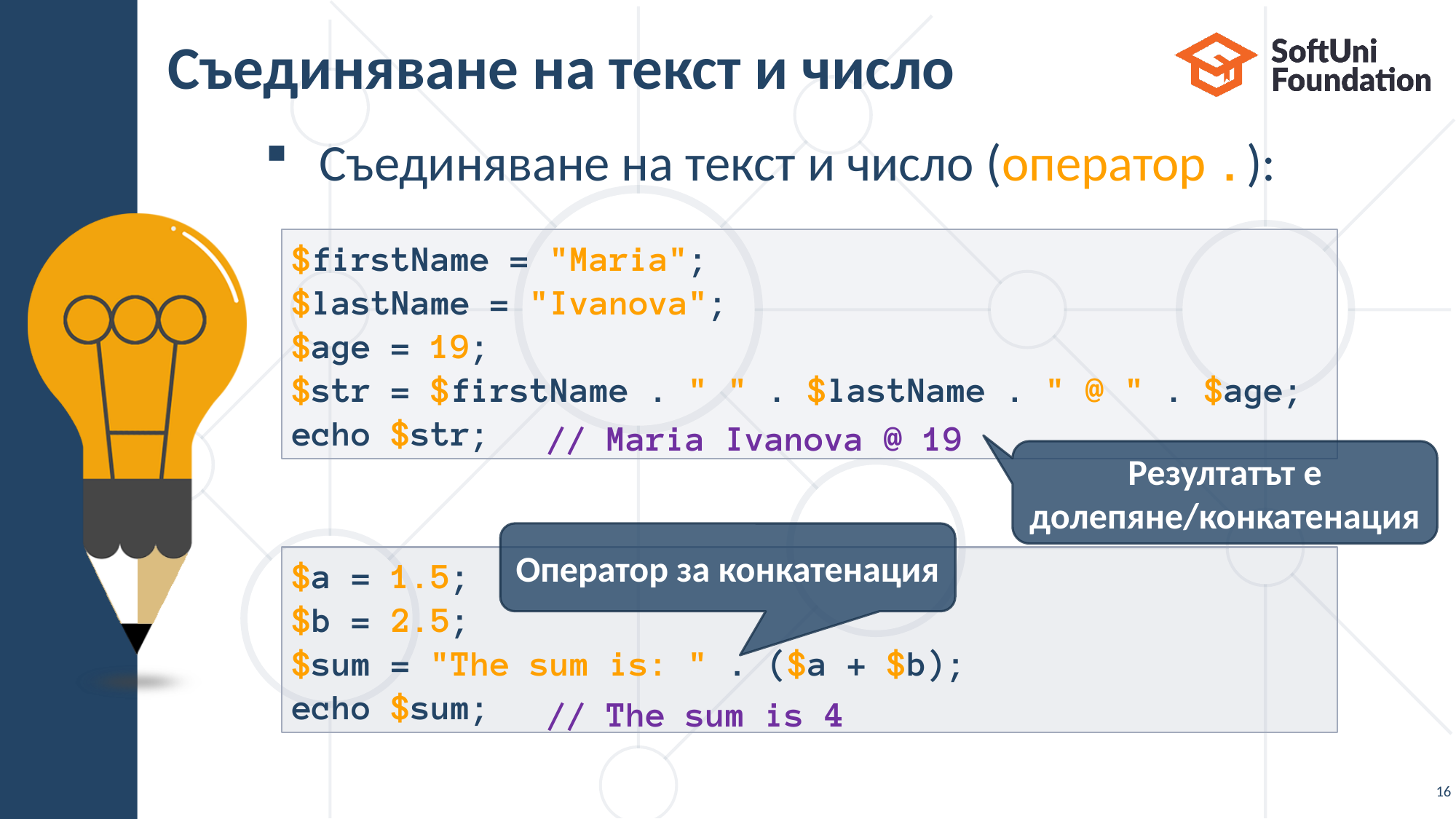

# Съединяване на текст и число
Съединяване на текст и число (оператор .):

$firstName = "Maria";
$lastName = "Ivanova";
$age = 19;
$str = $firstName . " " . $lastName . " @ " . $age;
echo $str;
// Maria Ivanova @ 19
Резултатът е долепяне/конкатенация
Оператор за конкатенация
$a = 1.5;
$b = 2.5;
$sum = "The sum is: " . ($a + $b);
echo $sum;
// The sum is 4
16